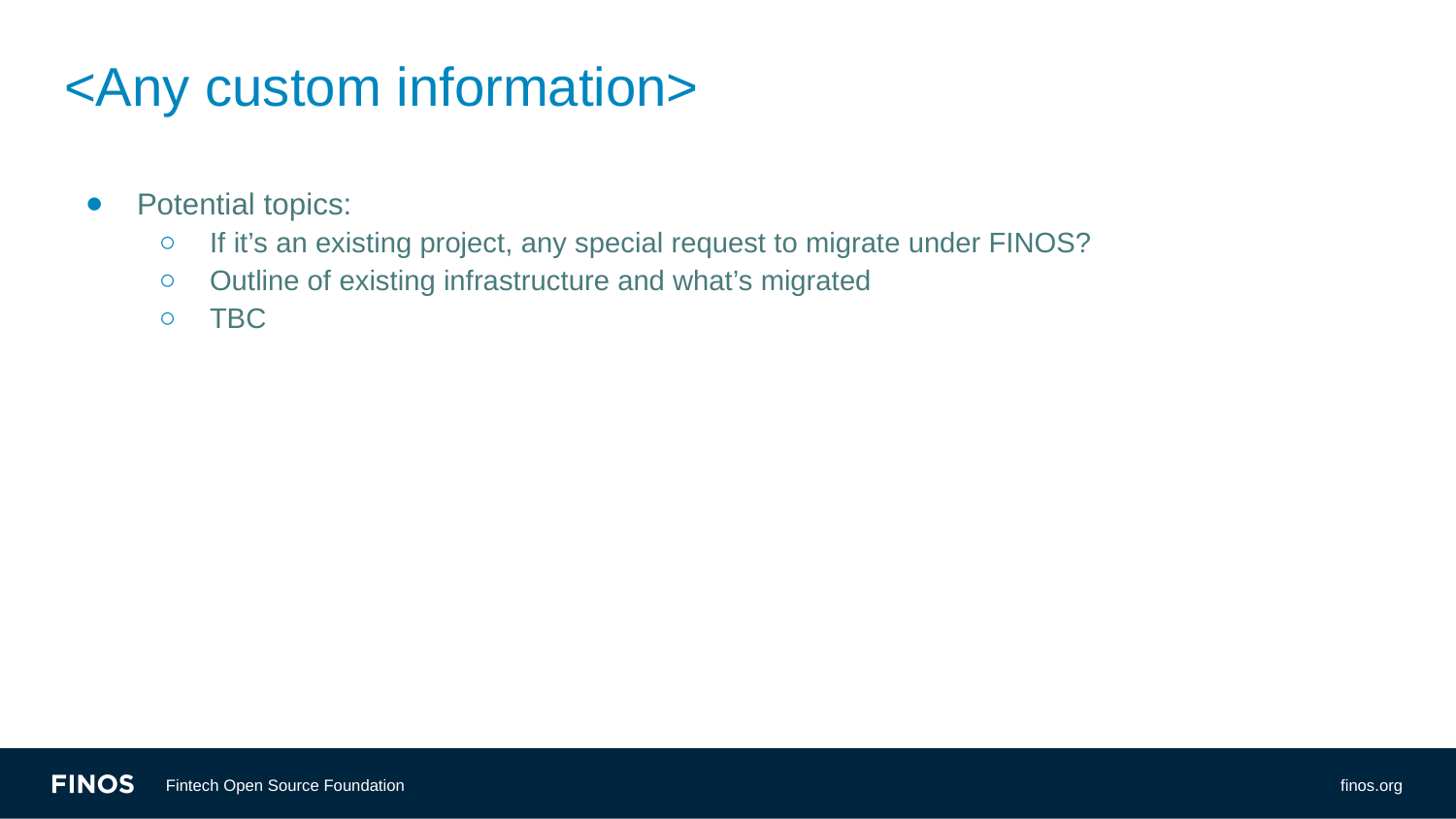

# <Any custom information>
Potential topics:
If it’s an existing project, any special request to migrate under FINOS?
Outline of existing infrastructure and what’s migrated
TBC